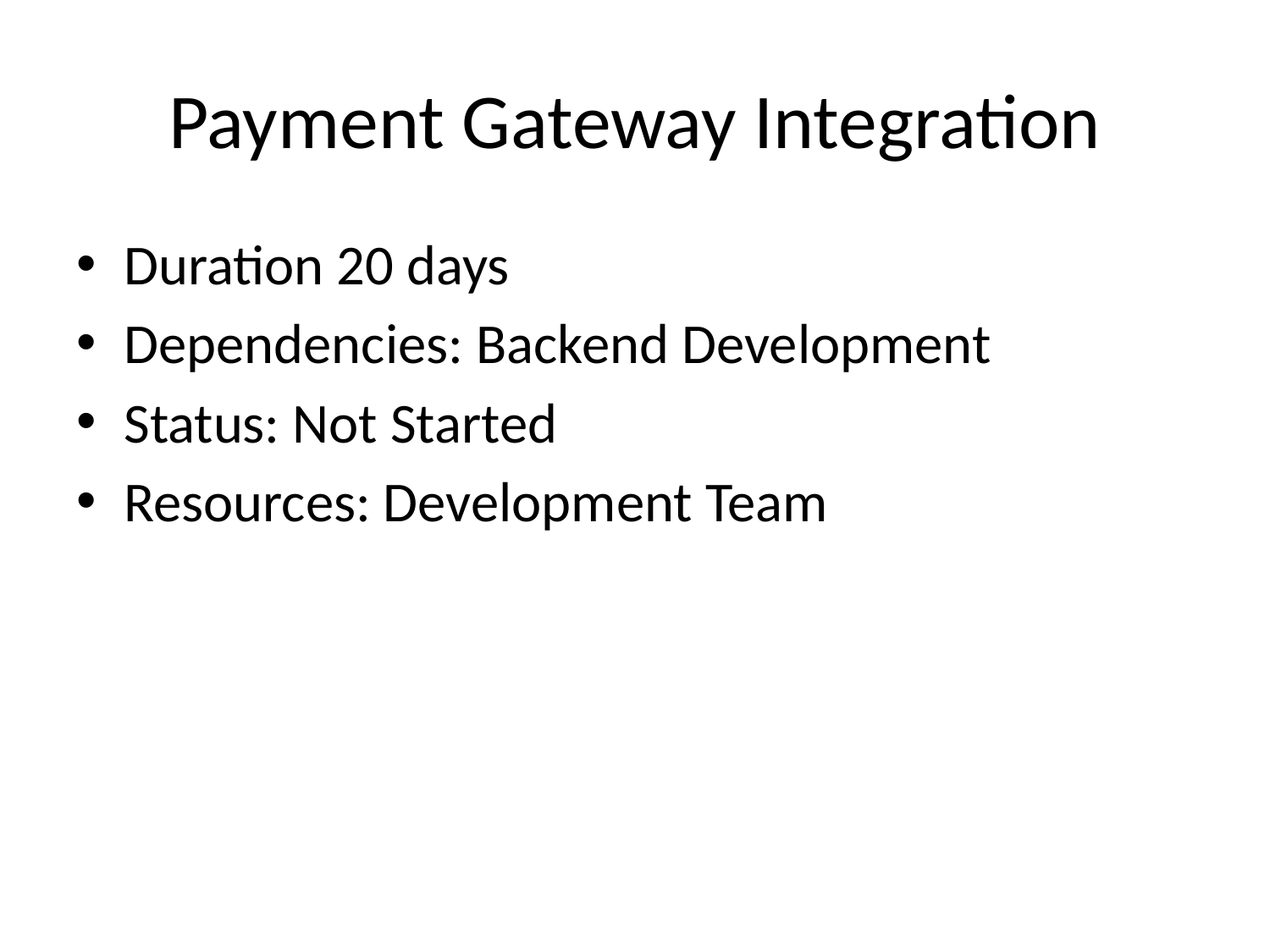

# Payment Gateway Integration
Duration 20 days
Dependencies: Backend Development
Status: Not Started
Resources: Development Team